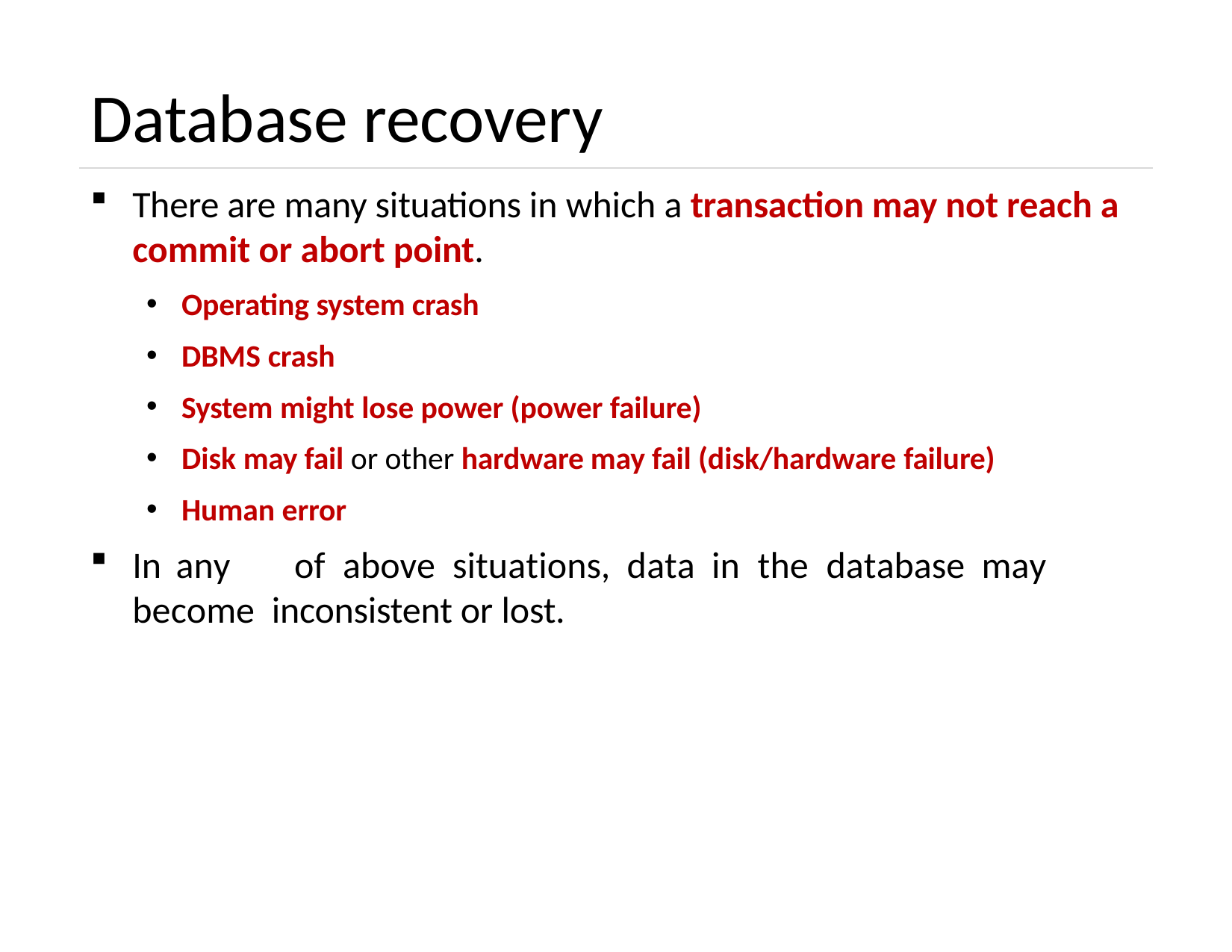

# Database recovery

There are many situations in which a transaction may not reach a  commit or abort point.
Operating system crash
DBMS crash
System might lose power (power failure)
Disk may fail or other hardware may fail (disk/hardware failure)
Human error
In	any	of	above	situations,	data	in	the	database	may	become  inconsistent or lost.
Unit – 6: Transaction Management
40
Darshan Institute of Engineering & Technology
40